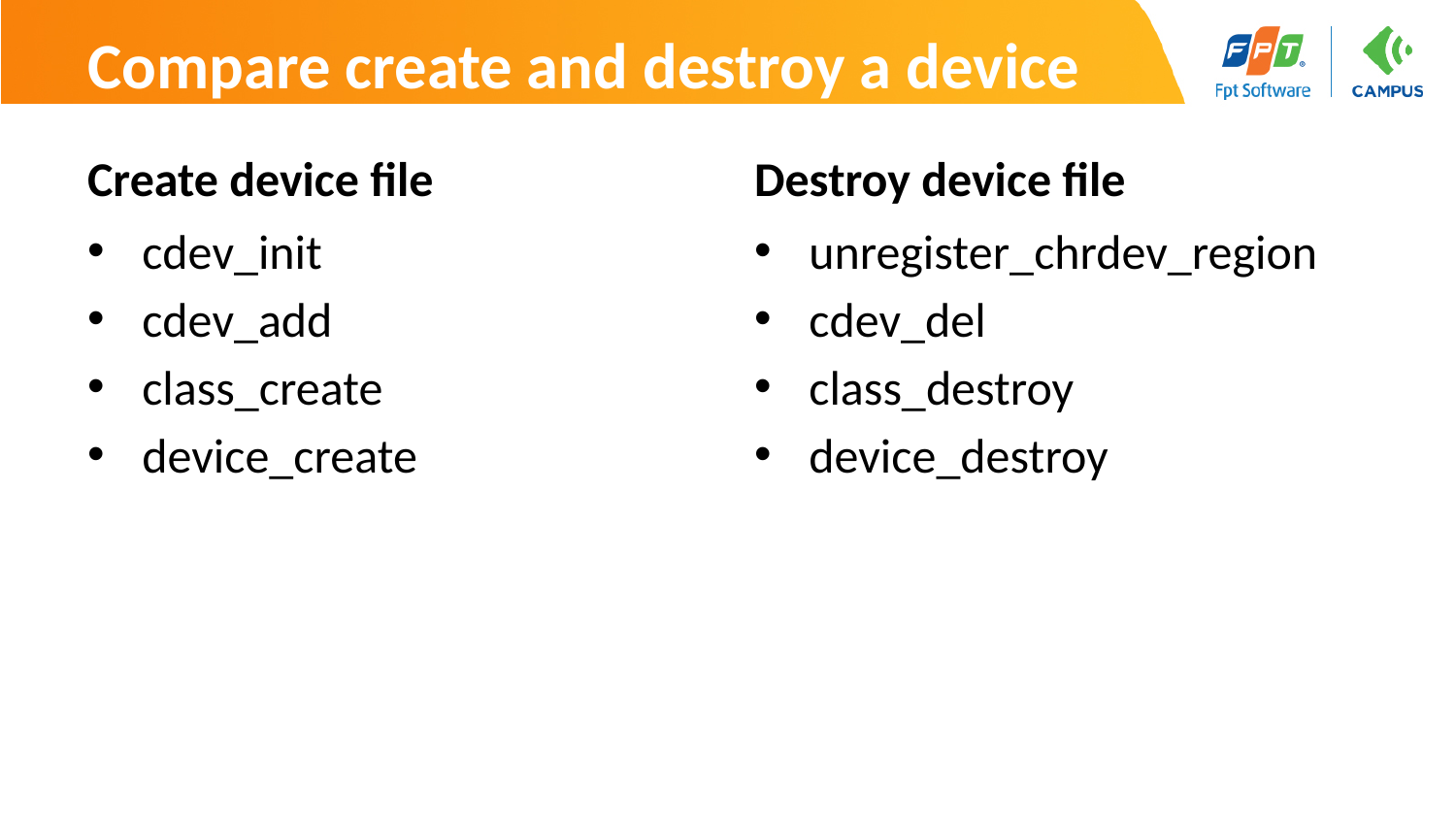

# Compare create and destroy a device
Create device file
Destroy device file
cdev_init
cdev_add
class_create
device_create
unregister_chrdev_region
cdev_del
class_destroy
device_destroy